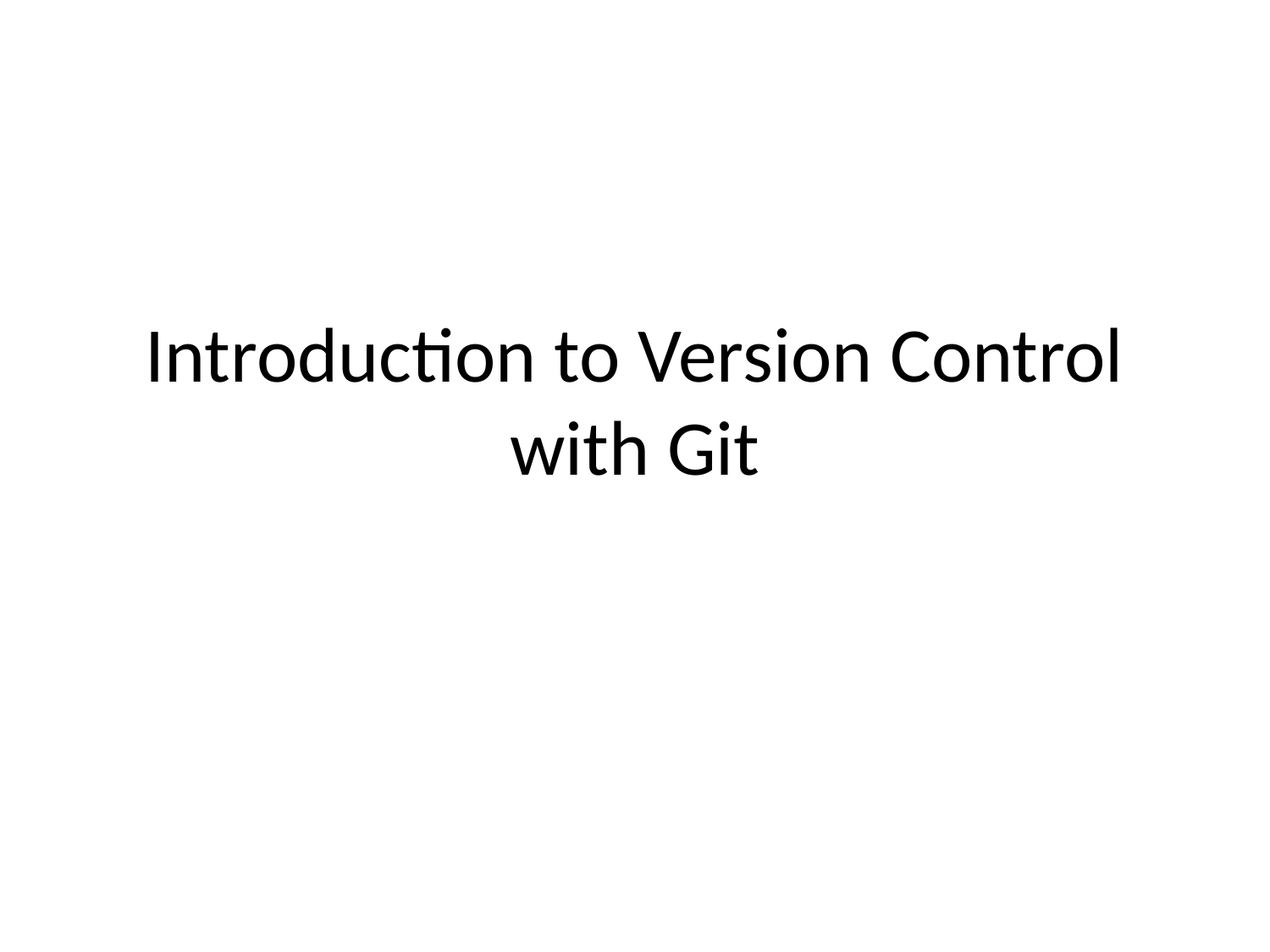

# Introduction to Version Control with Git